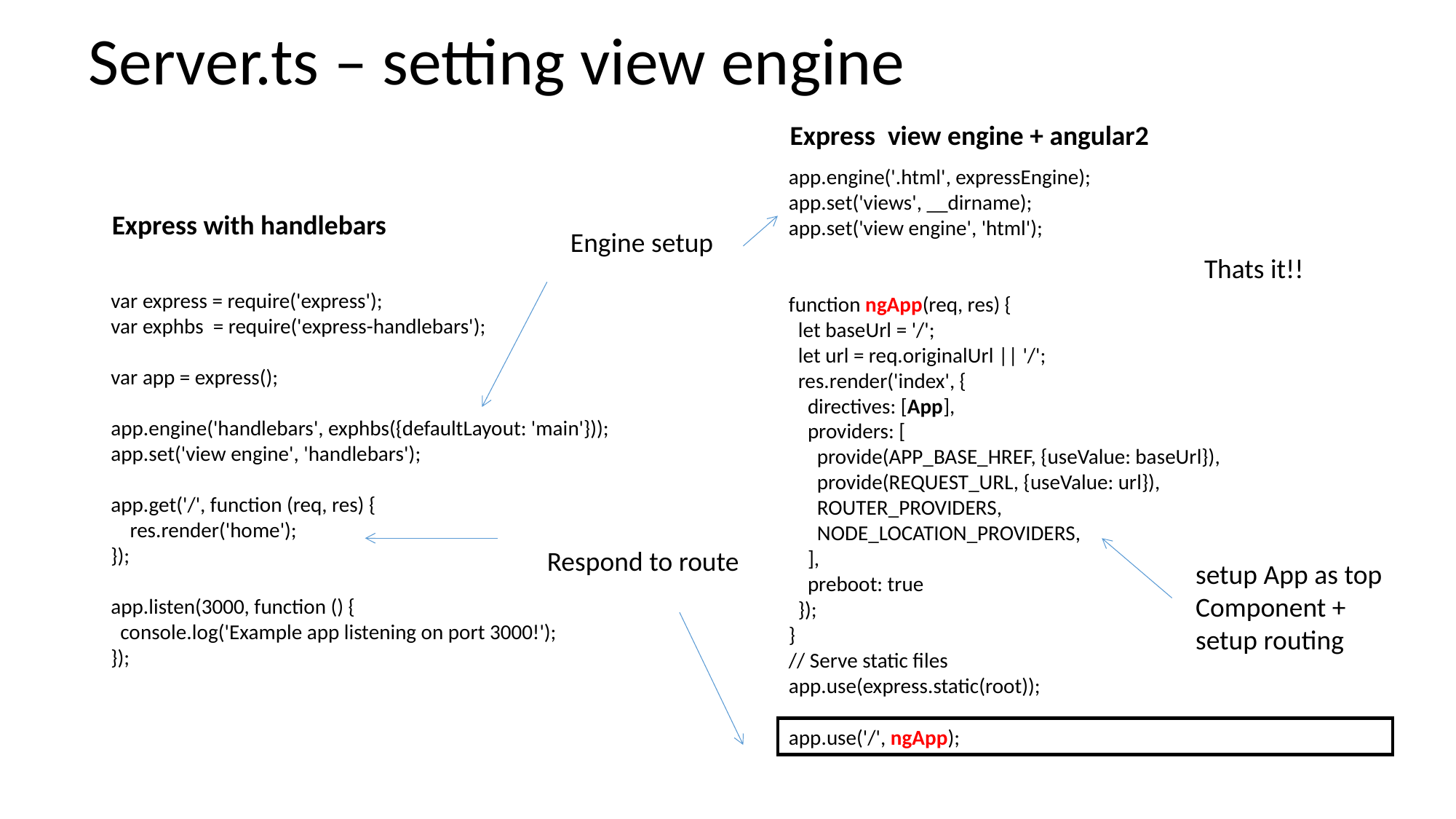

# Server.ts – setting view engine
Express  view engine + angular2
app.engine('.html', expressEngine);
app.set('views', __dirname);
app.set('view engine', 'html');

function ngApp(req, res) {
  let baseUrl = '/';
  let url = req.originalUrl || '/';
  res.render('index', {
    directives: [App],
    providers: [
      provide(APP_BASE_HREF, {useValue: baseUrl}),
      provide(REQUEST_URL, {useValue: url}),
      ROUTER_PROVIDERS,
      NODE_LOCATION_PROVIDERS,
    ],
    preboot: true
  });
}
// Serve static files
app.use(express.static(root));
Express with handlebars
Engine setup
Thats it!!
var express = require('express');
var exphbs  = require('express-handlebars');

var app = express();

app.engine('handlebars', exphbs({defaultLayout: 'main'}));
app.set('view engine', 'handlebars');

app.get('/', function (req, res) {
    res.render('home');
});

app.listen(3000, function () {
  console.log('Example app listening on port 3000!');
});
Respond to route
setup App as top
Component +
setup routing
app.use('/', ngApp);